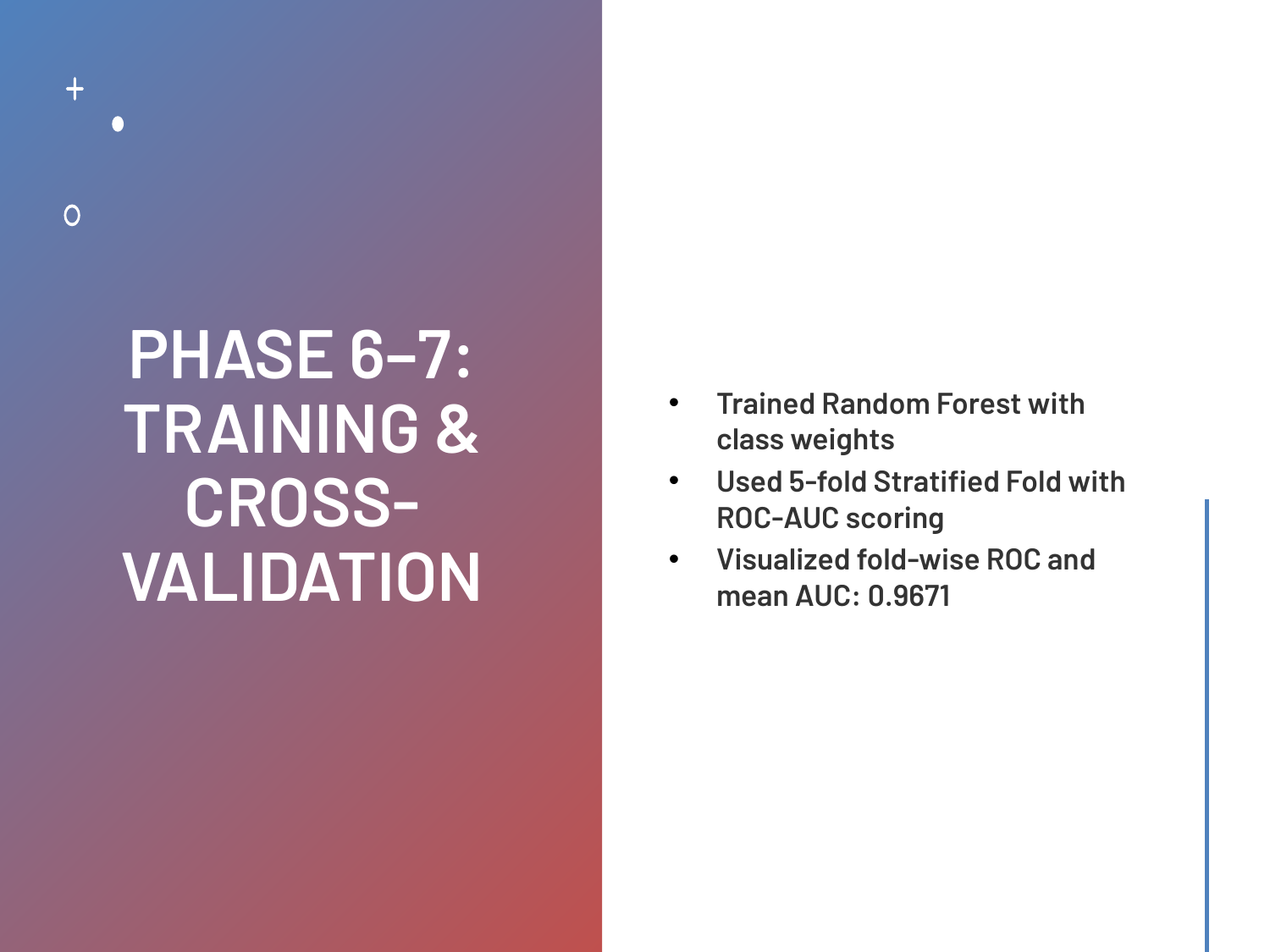

# PHASE 6–7: TRAINING & CROSS-VALIDATION

Trained Random Forest with class weights
Used 5-fold Stratified Fold with ROC-AUC scoring
Visualized fold-wise ROC and mean AUC: 0.9671